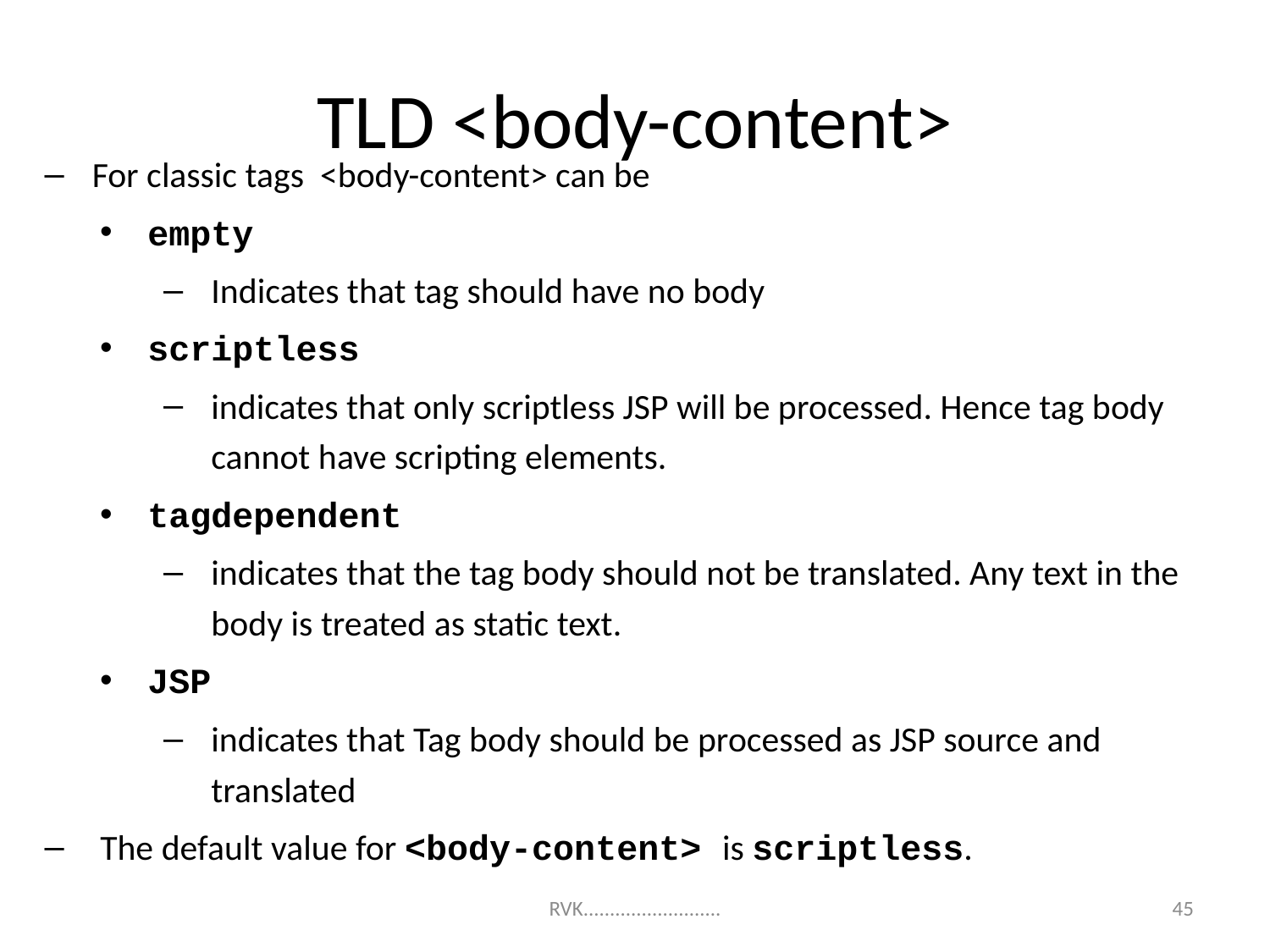

# TLD <body-content>
For classic tags  <body-content> can be
empty
Indicates that tag should have no body
scriptless
indicates that only scriptless JSP will be processed. Hence tag body cannot have scripting elements.
tagdependent
indicates that the tag body should not be translated. Any text in the body is treated as static text.
JSP
indicates that Tag body should be processed as JSP source and translated
 The default value for <body-content> is scriptless.
45
RVK..........................